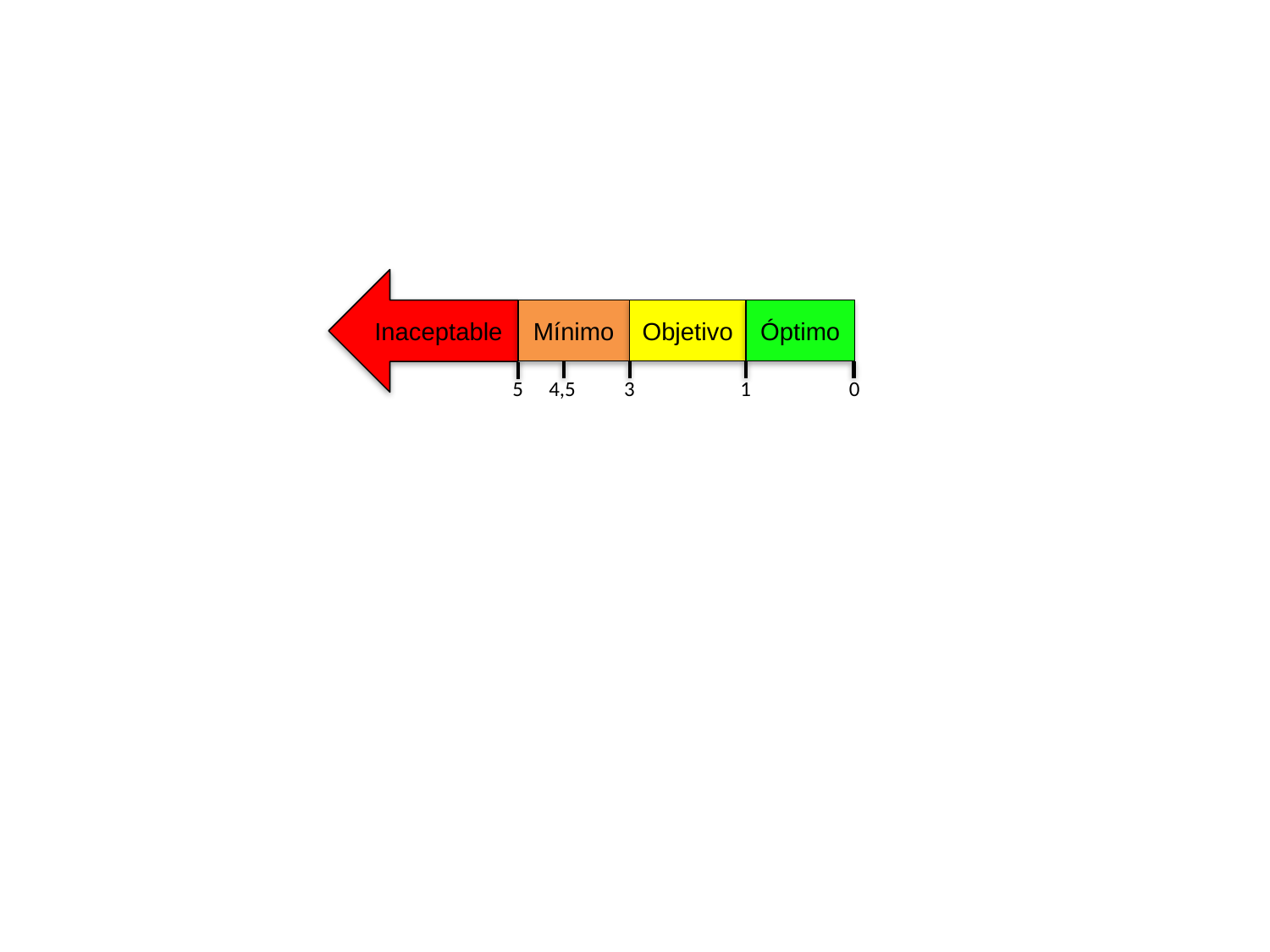

Inaceptable
Mínimo
Objetivo
Óptimo
5
4,5
3
1
0